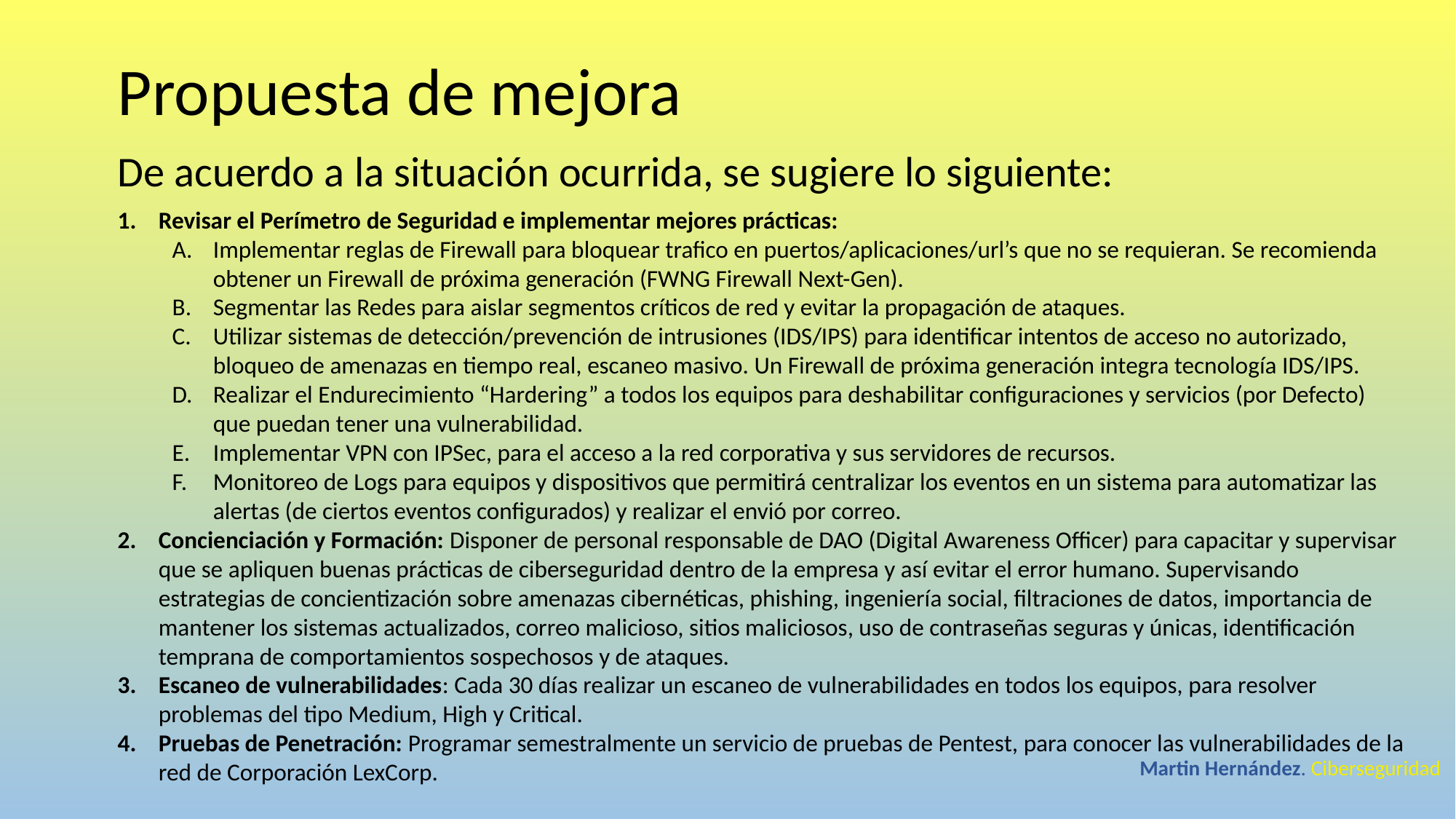

Propuesta de mejora
De acuerdo a la situación ocurrida, se sugiere lo siguiente:
Revisar el Perímetro de Seguridad e implementar mejores prácticas:
Implementar reglas de Firewall para bloquear trafico en puertos/aplicaciones/url’s que no se requieran. Se recomienda obtener un Firewall de próxima generación (FWNG Firewall Next-Gen).
Segmentar las Redes para aislar segmentos críticos de red y evitar la propagación de ataques.
Utilizar sistemas de detección/prevención de intrusiones (IDS/IPS) para identificar intentos de acceso no autorizado, bloqueo de amenazas en tiempo real, escaneo masivo. Un Firewall de próxima generación integra tecnología IDS/IPS.
Realizar el Endurecimiento “Hardering” a todos los equipos para deshabilitar configuraciones y servicios (por Defecto) que puedan tener una vulnerabilidad.
Implementar VPN con IPSec, para el acceso a la red corporativa y sus servidores de recursos.
Monitoreo de Logs para equipos y dispositivos que permitirá centralizar los eventos en un sistema para automatizar las alertas (de ciertos eventos configurados) y realizar el envió por correo.
Concienciación y Formación: Disponer de personal responsable de DAO (Digital Awareness Officer) para capacitar y supervisar que se apliquen buenas prácticas de ciberseguridad dentro de la empresa y así evitar el error humano. Supervisando estrategias de concientización sobre amenazas cibernéticas, phishing, ingeniería social, filtraciones de datos, importancia de mantener los sistemas actualizados, correo malicioso, sitios maliciosos, uso de contraseñas seguras y únicas, identificación temprana de comportamientos sospechosos y de ataques.
Escaneo de vulnerabilidades: Cada 30 días realizar un escaneo de vulnerabilidades en todos los equipos, para resolver problemas del tipo Medium, High y Critical.
Pruebas de Penetración: Programar semestralmente un servicio de pruebas de Pentest, para conocer las vulnerabilidades de la red de Corporación LexCorp.

Martin Hernández. Ciberseguridad